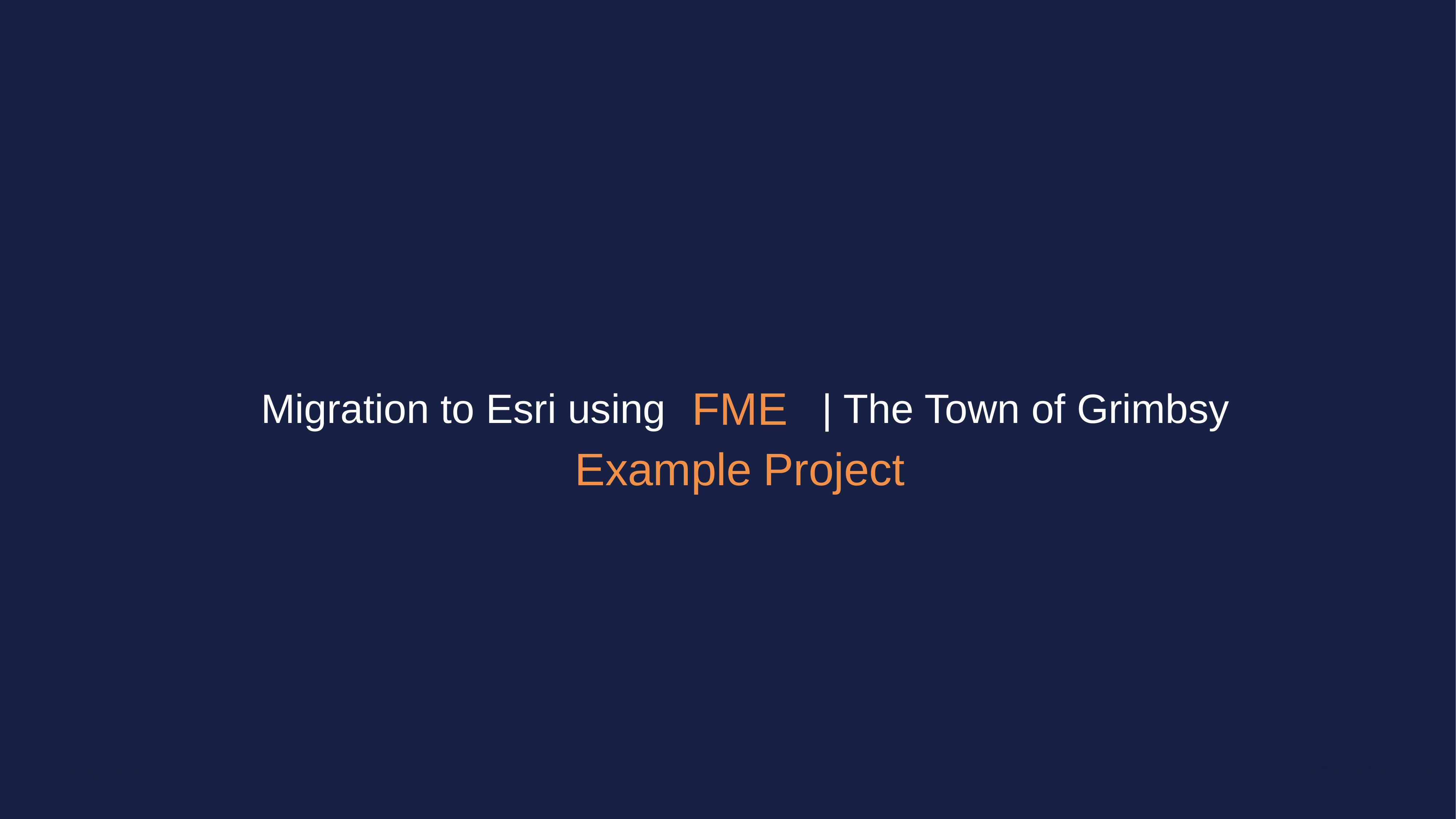

FME
Migration to Esri using
| The Town of Grimbsy
Example Project